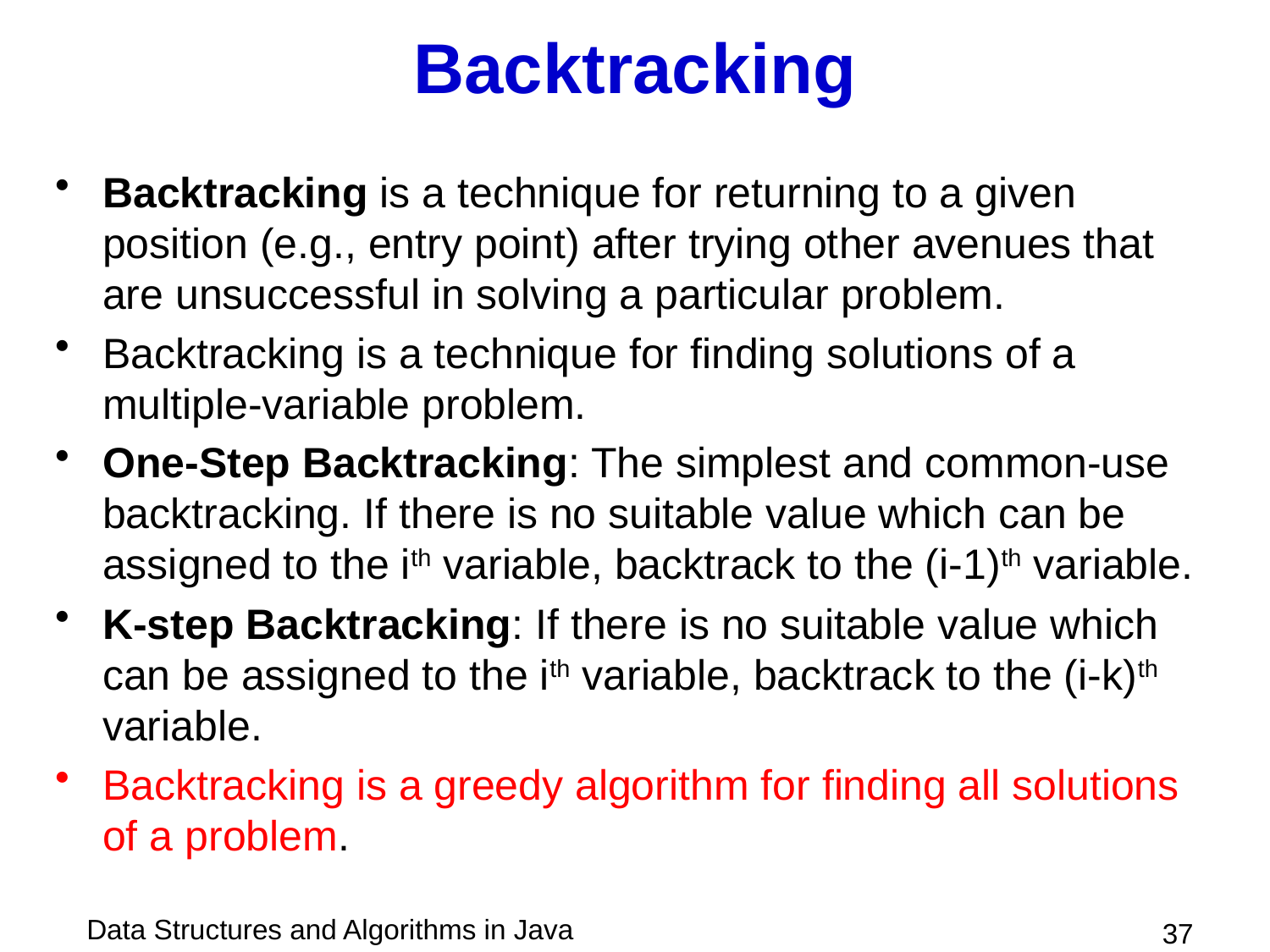

# Backtracking
Backtracking is a technique for returning to a given position (e.g., entry point) after trying other avenues that are unsuccessful in solving a particular problem.
Backtracking is a technique for finding solutions of a multiple-variable problem.
One-Step Backtracking: The simplest and common-use backtracking. If there is no suitable value which can be assigned to the ith variable, backtrack to the (i-1)th variable.
K-step Backtracking: If there is no suitable value which can be assigned to the ith variable, backtrack to the (i-k)th variable.
Backtracking is a greedy algorithm for finding all solutions of a problem.
 37